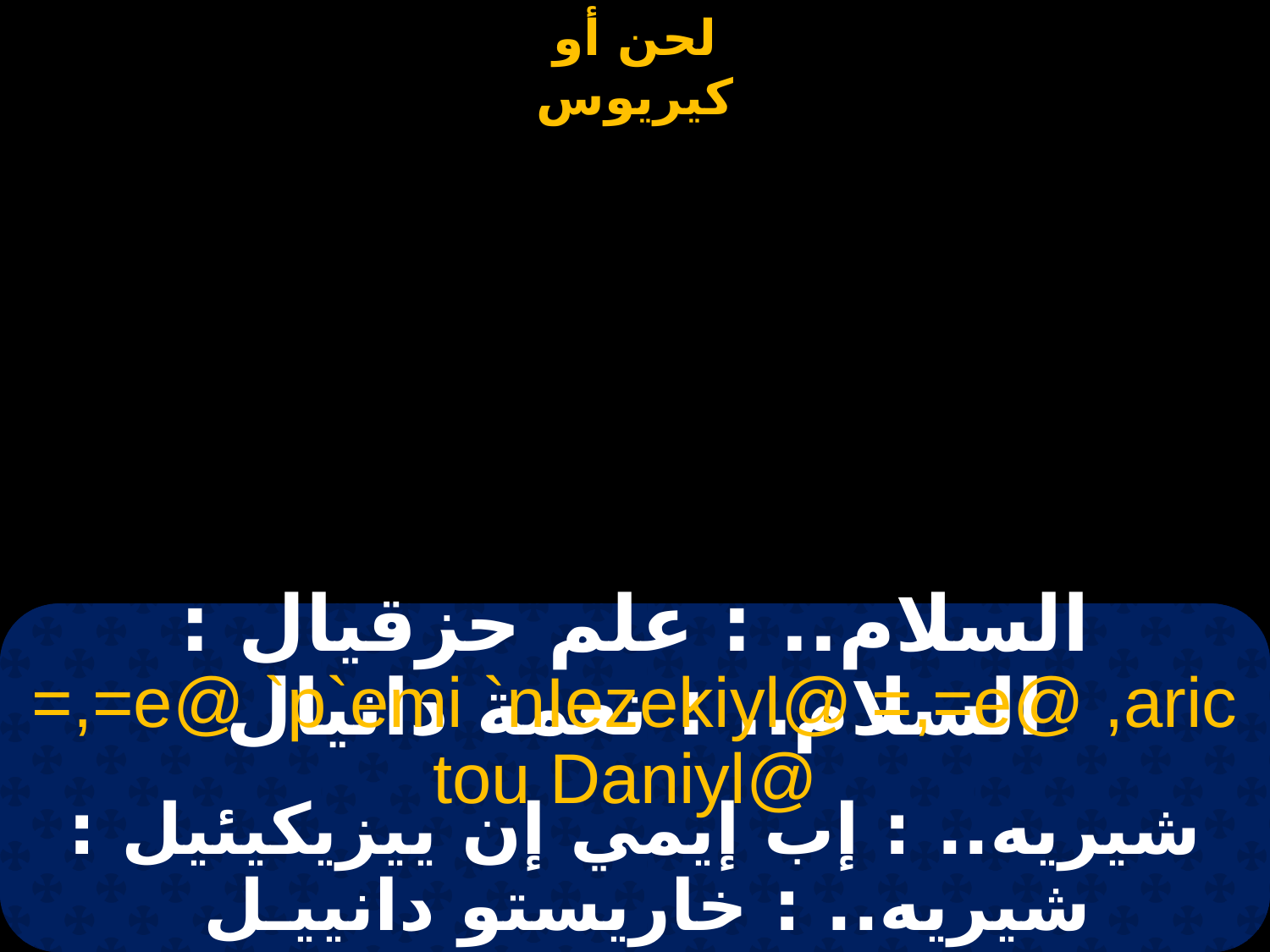

# السلام.. : علم حزقيال : السلام.. : نعمة دانيال
=,=e@ `p`emi `nIezekiyl@ =,=e@ ,aric tou Daniyl@
شيريه.. : إب إيمي إن ييزيكيئيل : شيريه.. : خاريستو دانييـل